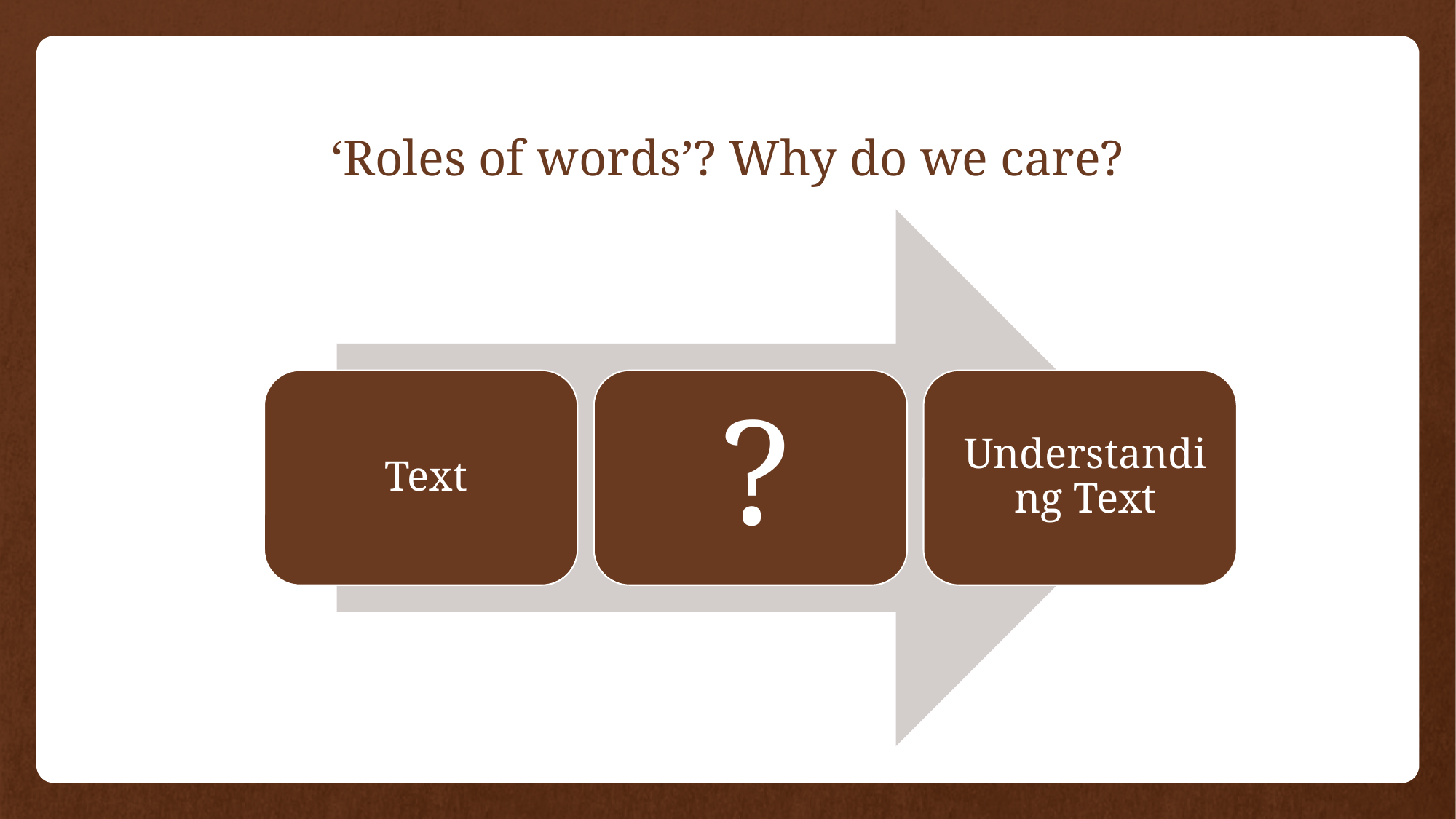

# ‘Roles of words’? Why do we care?
Text
?
Understanding Text